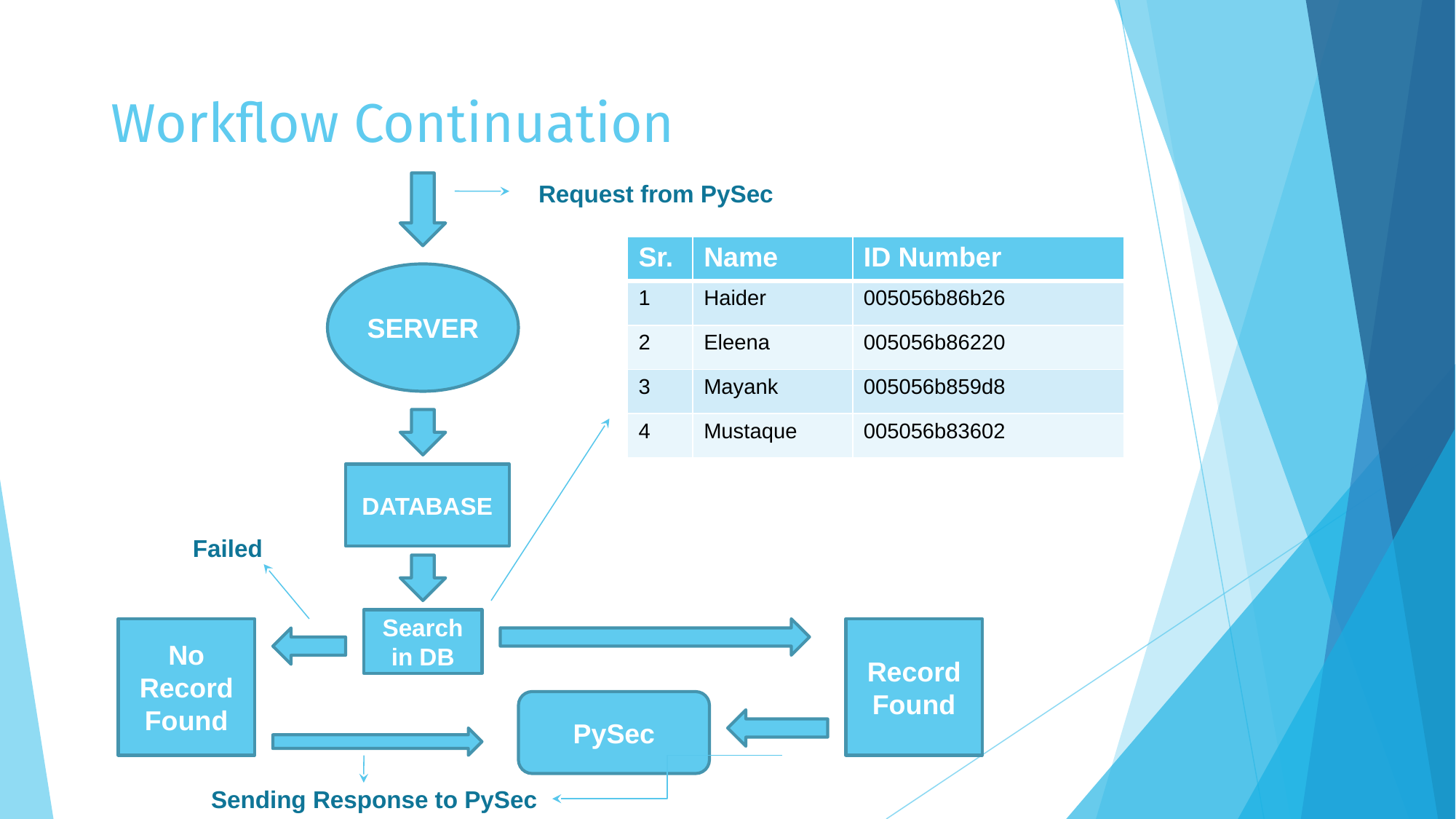

# Workflow Continuation

Request from PySec

| Sr. | Name | ID Number |
| --- | --- | --- |
| 1 | Haider | 005056b86b26 |
| 2 | Eleena | 005056b86220 |
| 3 | Mayank | 005056b859d8 |
| 4 | Mustaque | 005056b83602 |
SERVER

DATABASE
Failed

Search in DB
No Record Found

Record Found

PySec

Sending Response to PySec